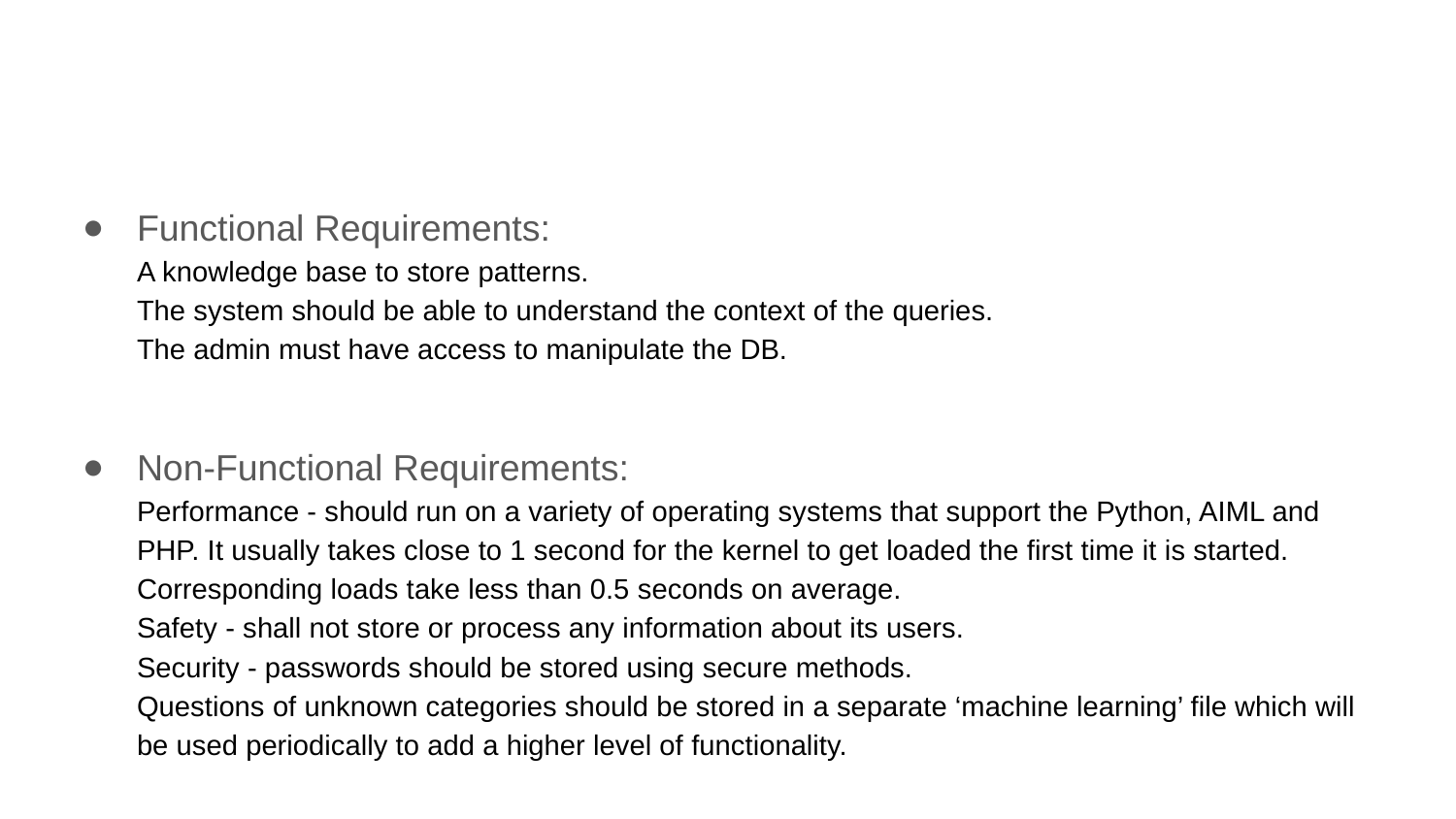

#
Functional Requirements:
A knowledge base to store patterns.
The system should be able to understand the context of the queries.
The admin must have access to manipulate the DB.
Non-Functional Requirements:
Performance - should run on a variety of operating systems that support the Python, AIML and PHP. It usually takes close to 1 second for the kernel to get loaded the first time it is started. Corresponding loads take less than 0.5 seconds on average.
Safety - shall not store or process any information about its users.
Security - passwords should be stored using secure methods.
Questions of unknown categories should be stored in a separate ‘machine learning’ file which will be used periodically to add a higher level of functionality.